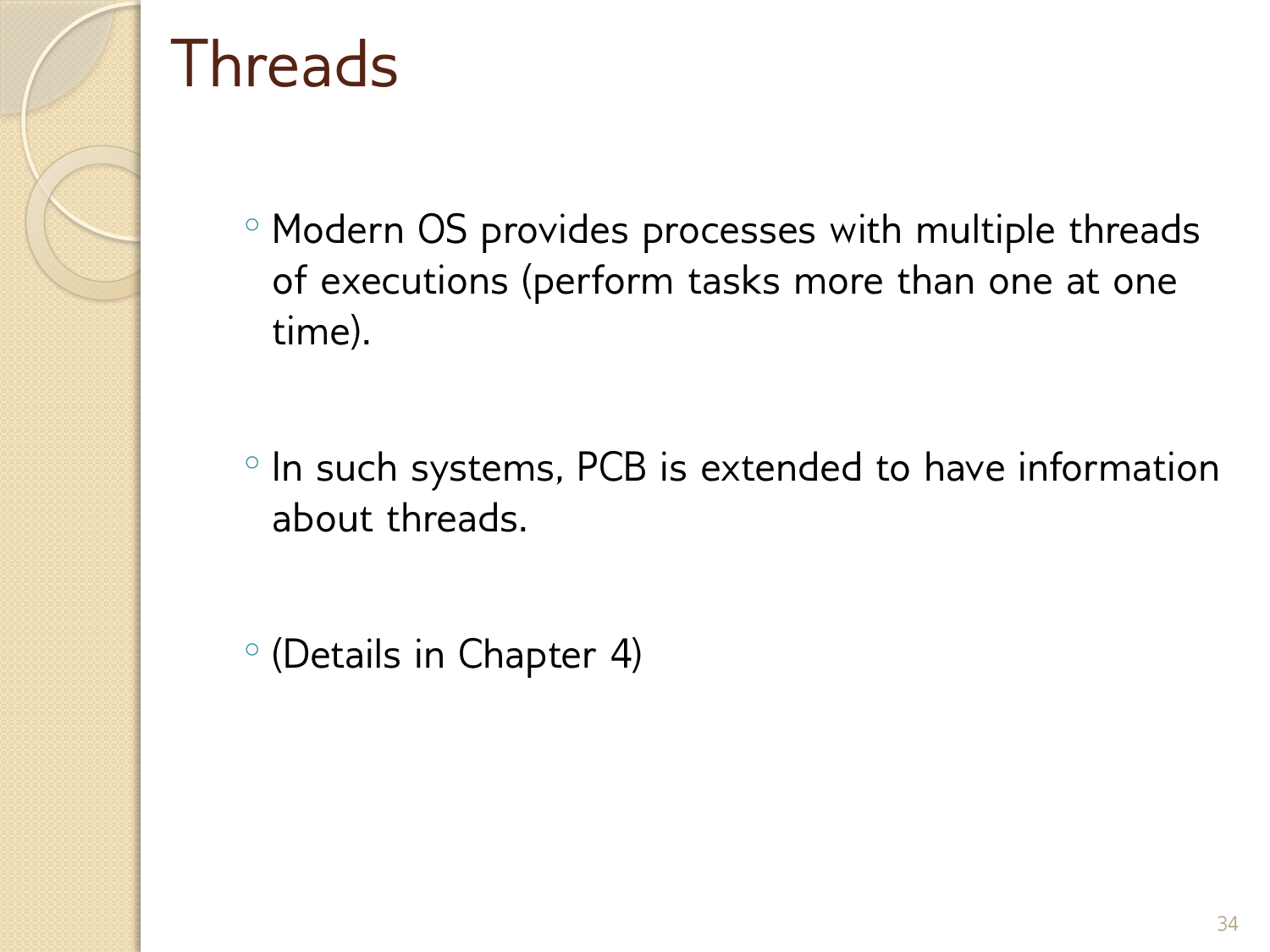

# Threads

Modern OS provides processes with multiple threads of executions (perform tasks more than one at one time).

In such systems, PCB is extended to have information about threads.

(Details in Chapter 4)
34